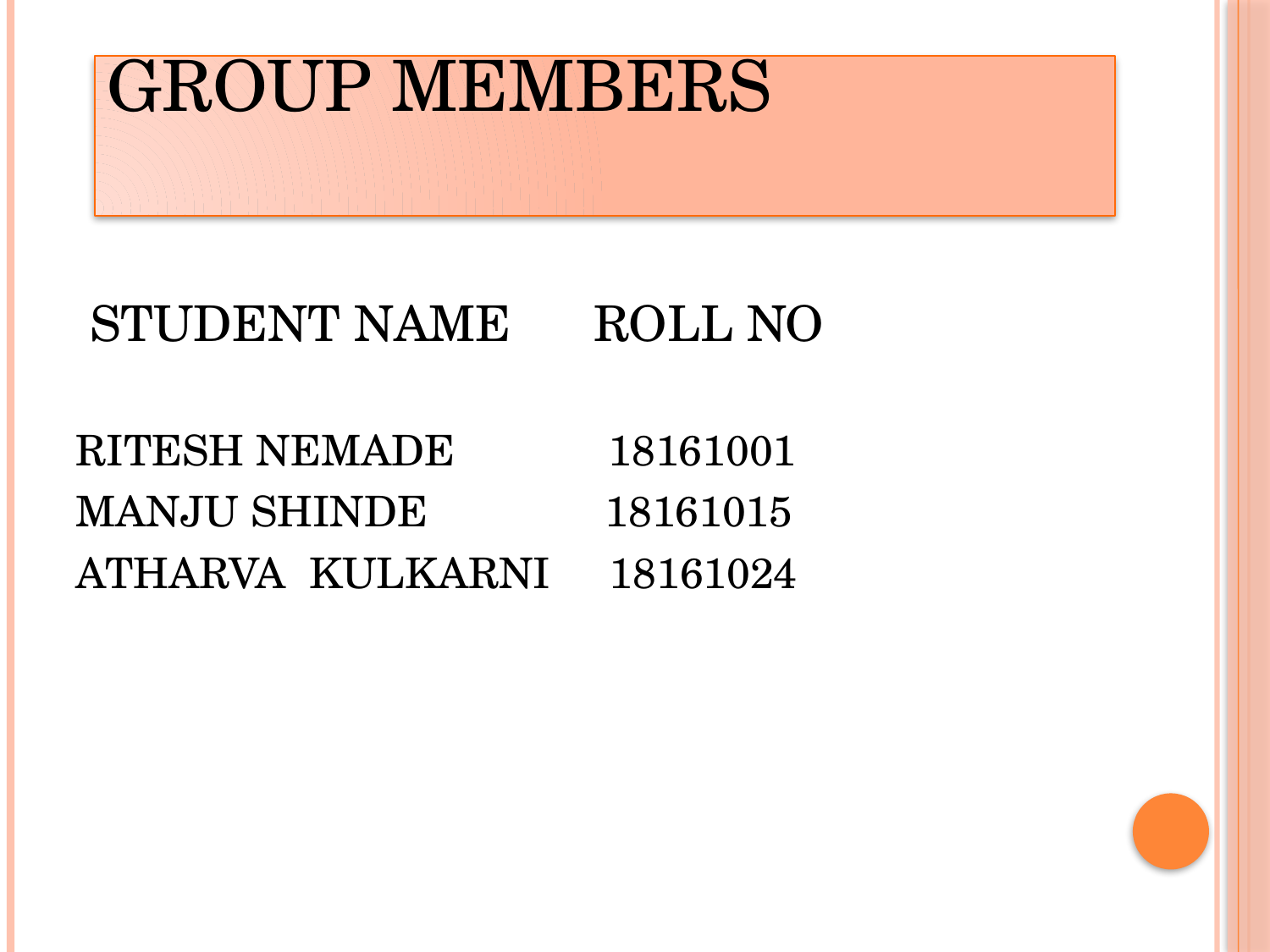

# group members
 STUDENT NAME      ROLL NO

RITESH NEMADE             18161001
MANJU SHINDE               18161015
ATHARVA  KULKARNI     18161024